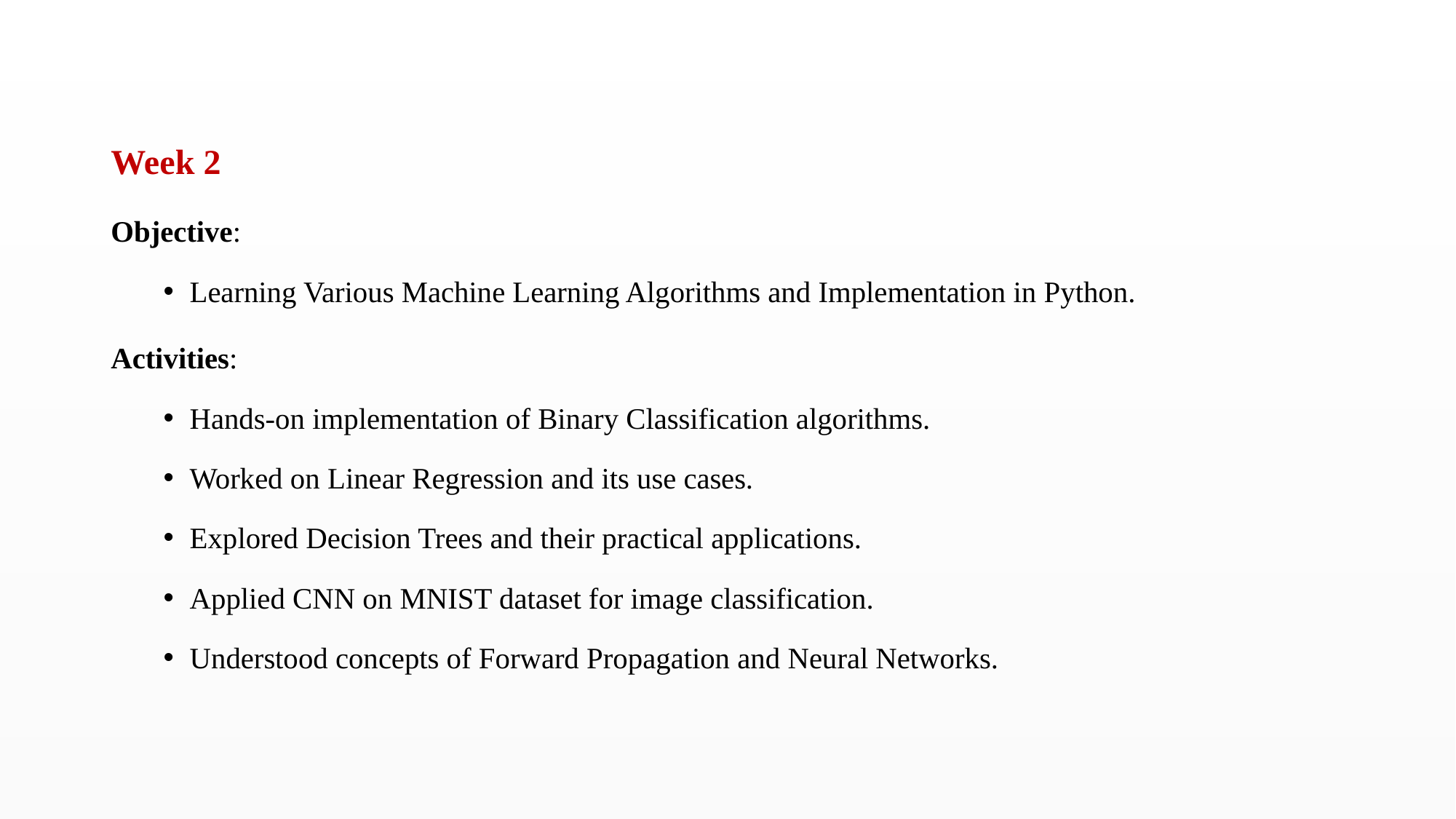

Week 2
Objective:
Learning Various Machine Learning Algorithms and Implementation in Python.
Activities:
Hands-on implementation of Binary Classification algorithms.
Worked on Linear Regression and its use cases.
Explored Decision Trees and their practical applications.
Applied CNN on MNIST dataset for image classification.
Understood concepts of Forward Propagation and Neural Networks.